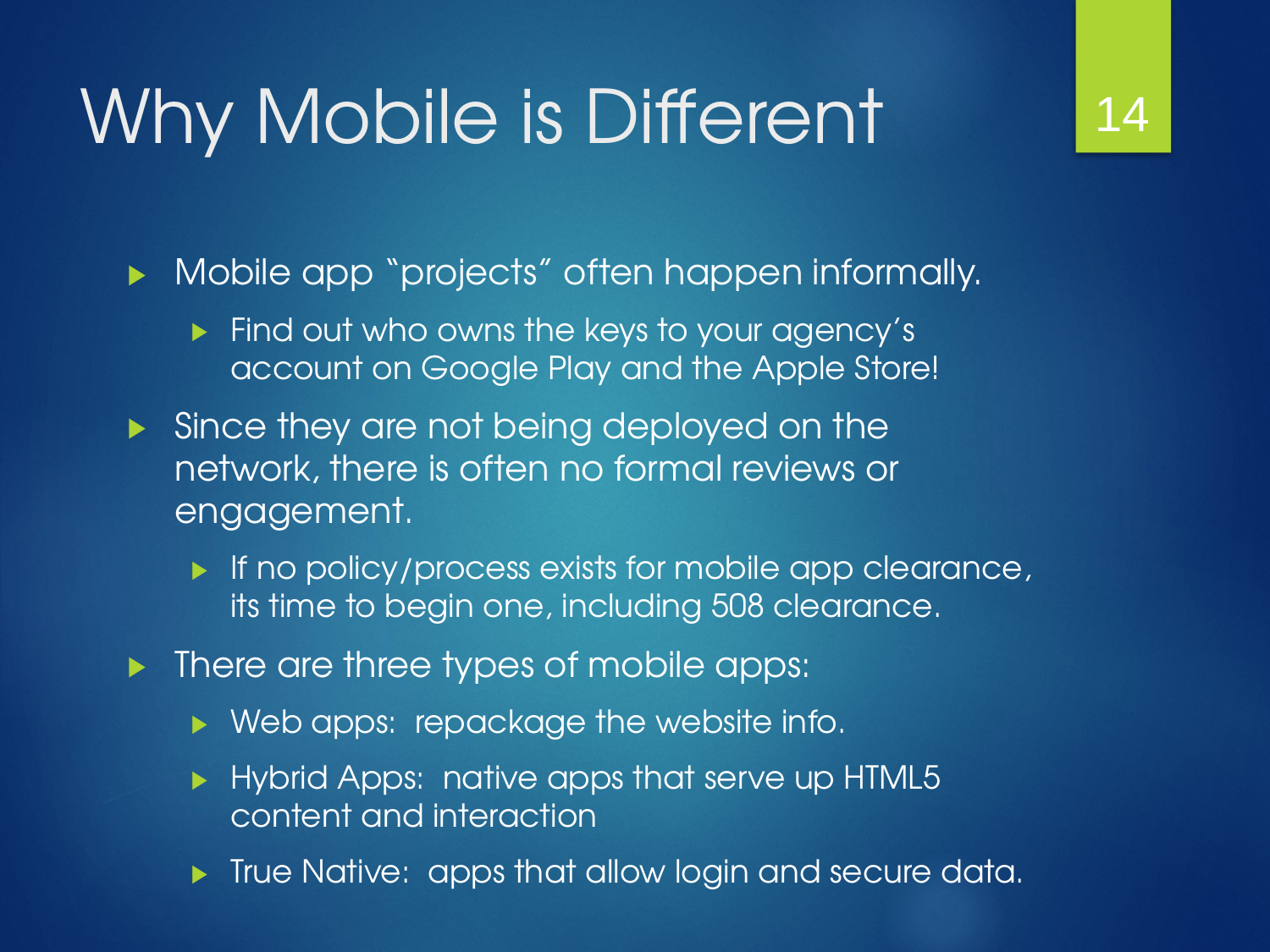

14
# Why Mobile is Different
Mobile app “projects” often happen informally.
Find out who owns the keys to your agency’s account on Google Play and the Apple Store!
Since they are not being deployed on the network, there is often no formal reviews or engagement.
If no policy/process exists for mobile app clearance, its time to begin one, including 508 clearance.
There are three types of mobile apps:
Web apps:  repackage the website info.
Hybrid Apps:  native apps that serve up HTML5 content and interaction
True Native:  apps that allow login and secure data.